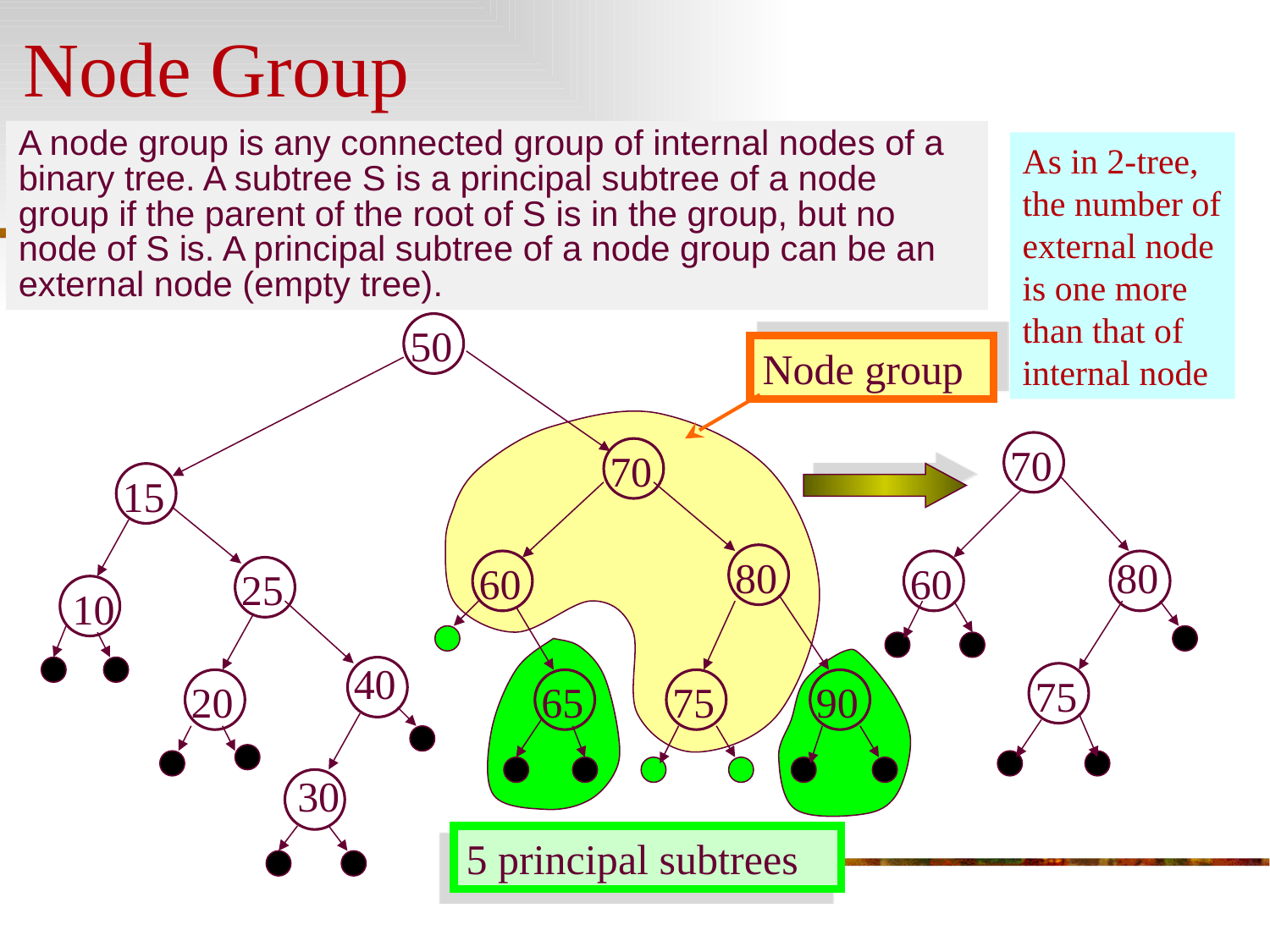

# Node Group
A node group is any connected group of internal nodes of a binary tree. A subtree S is a principal subtree of a node group if the parent of the root of S is in the group, but no node of S is. A principal subtree of a node group can be an external node (empty tree).
As in 2-tree, the number of external node is one more than that of internal node
50

Node group

70

70

15

80

80
60

60

25

10

40

75

20

65

75

90

30

5 principal subtrees